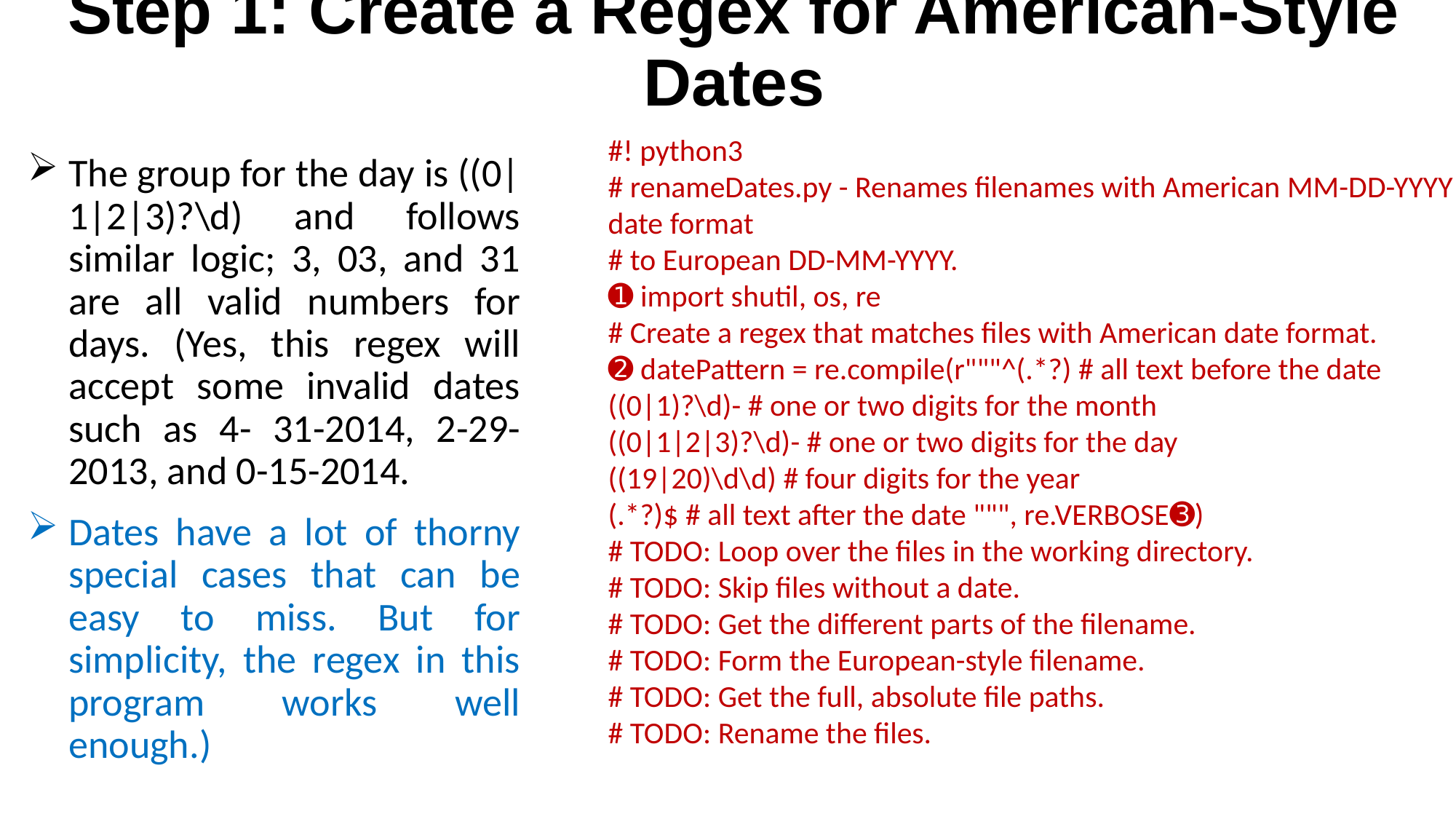

# Step 1: Create a Regex for American-Style Dates
#! python3
# renameDates.py - Renames filenames with American MM-DD-YYYY      date format
# to European DD-MM-YYYY.
➊ import shutil, os, re
# Create a regex that matches files with American date format.
➋ datePattern = re.compile(r"""^(.*?) # all text before the date
((0|1)?\d)- # one or two digits for the month
((0|1|2|3)?\d)- # one or two digits for the day
((19|20)\d\d) # four digits for the year
(.*?)$ # all text after the date """, re.VERBOSE➌)
# TODO: Loop over the files in the working directory.
# TODO: Skip files without a date.
# TODO: Get the different parts of the filename.
# TODO: Form the European-style filename.
# TODO: Get the full, absolute file paths.
# TODO: Rename the files.
The group for the day is ((0|1|2|3)?\d) and follows similar logic; 3, 03, and 31 are all valid numbers for days. (Yes, this regex will accept some invalid dates such as 4- 31-2014, 2-29-2013, and 0-15-2014.
Dates have a lot of thorny special cases that can be easy to miss. But for simplicity, the regex in this program works well enough.)